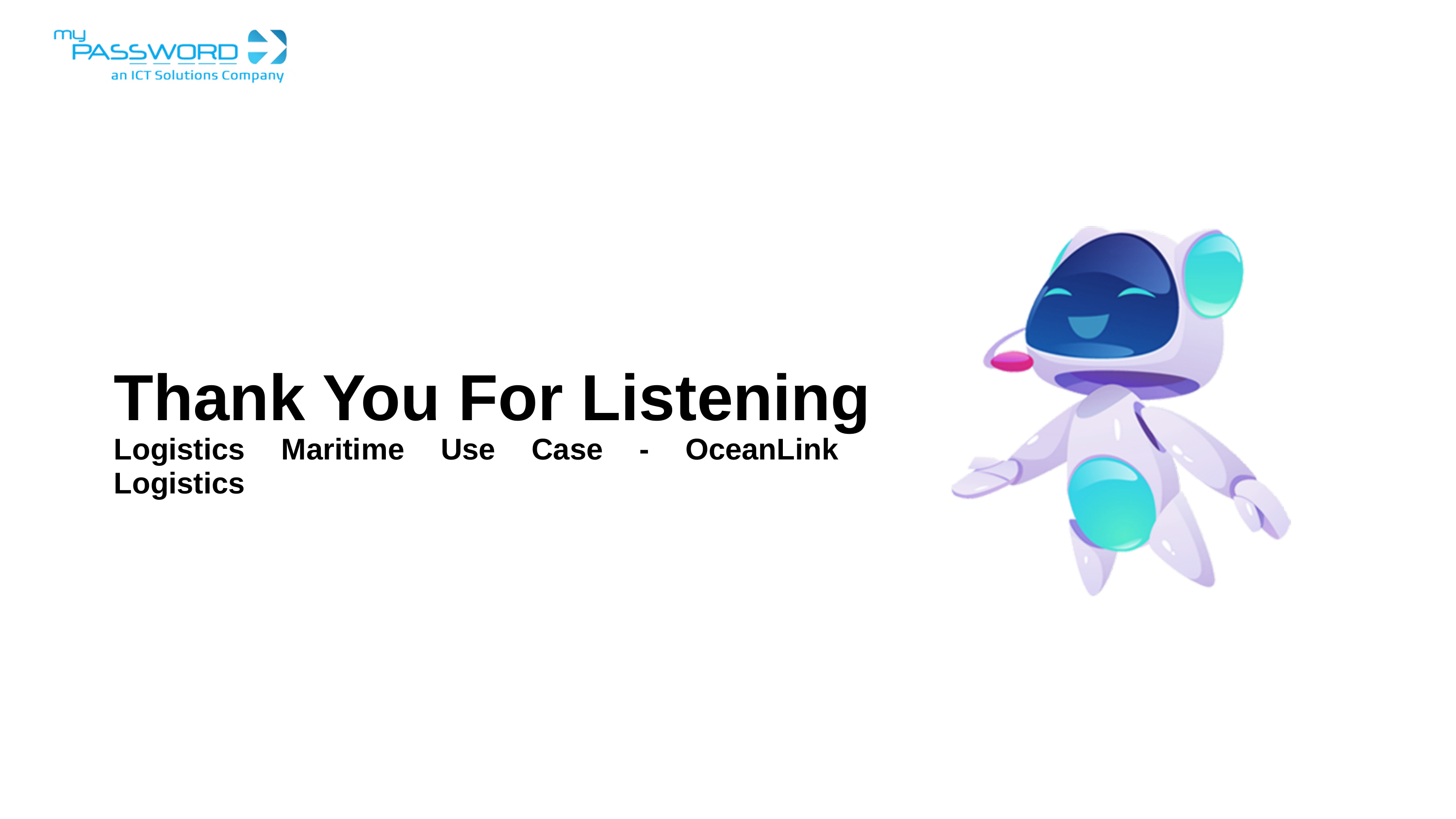

Thank You For Listening
Logistics Maritime Use Case - OceanLink Logistics